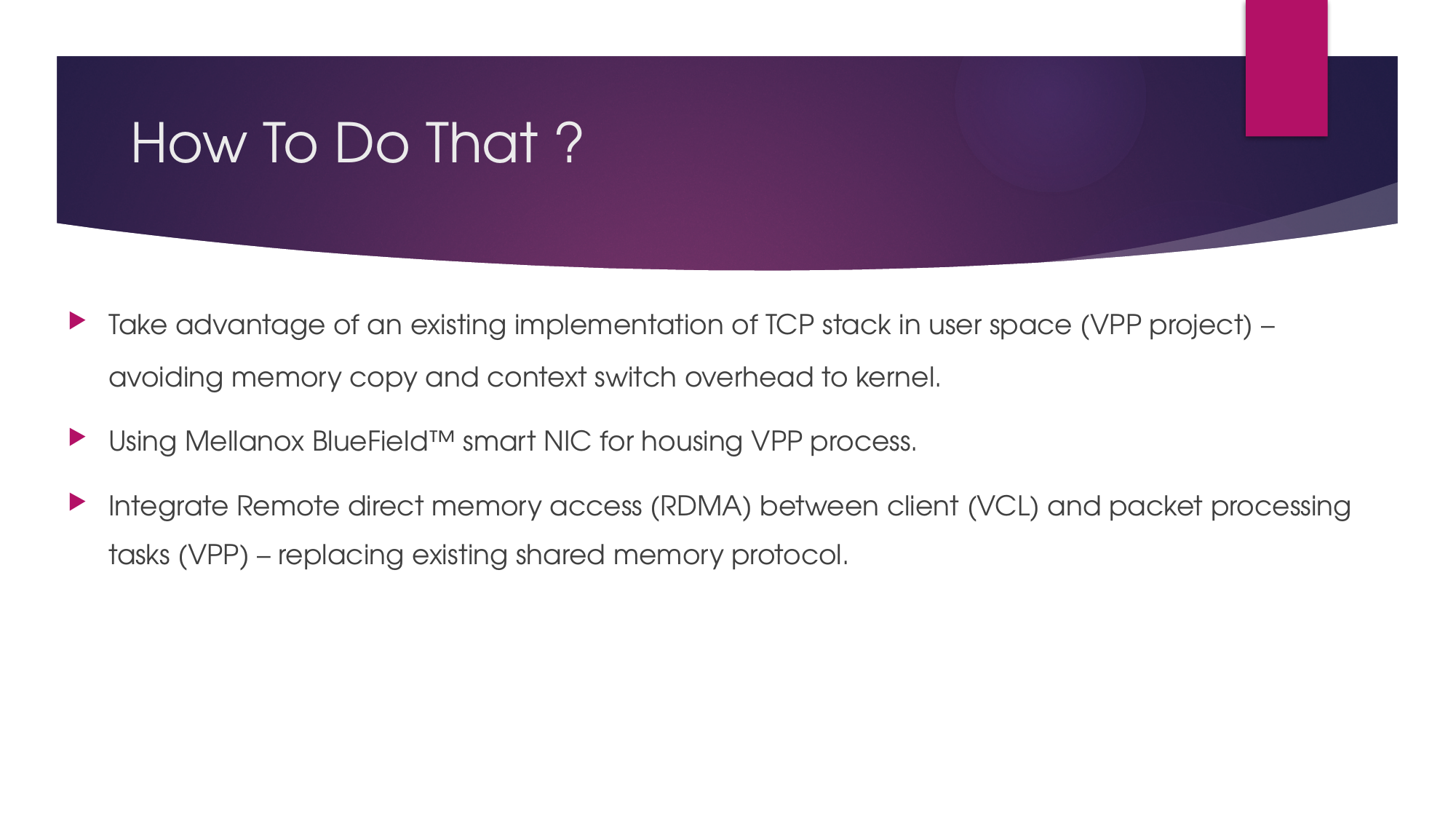

# How To Do That ?
Take advantage of an existing implementation of TCP stack in user space (VPP project) – avoiding memory copy and context switch overhead to kernel.
Using Mellanox BlueField™ smart NIC for housing VPP process.
Integrate Remote direct memory access (RDMA) between client (VCL) and packet processing tasks (VPP) – replacing existing shared memory protocol.